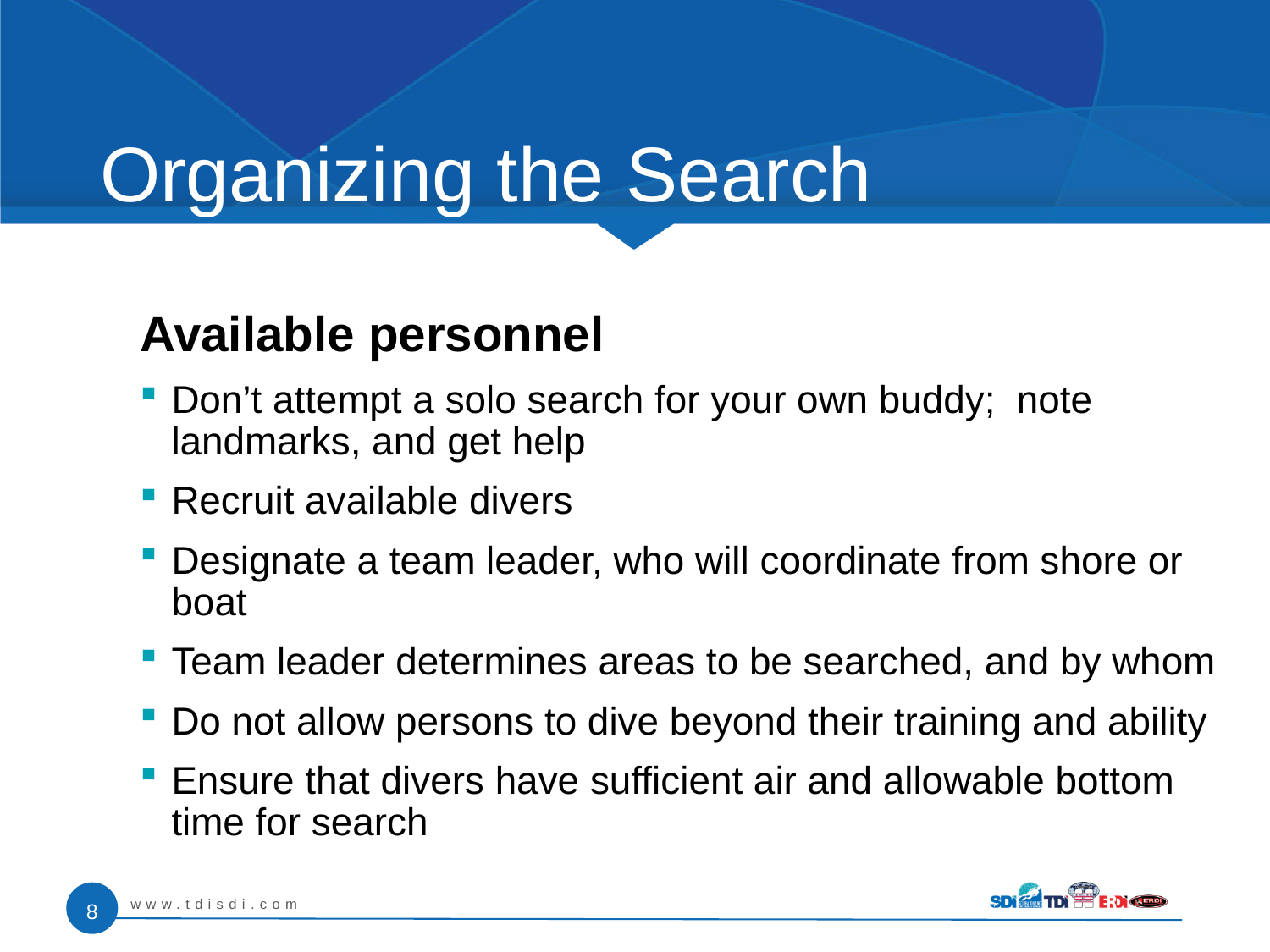

# Organizing the Search
Available personnel
Don’t attempt a solo search for your own buddy;  note landmarks, and get help
Recruit available divers
Designate a team leader, who will coordinate from shore or boat
Team leader determines areas to be searched, and by whom
Do not allow persons to dive beyond their training and ability
Ensure that divers have sufficient air and allowable bottom time for search
www.tdisdi.com
8